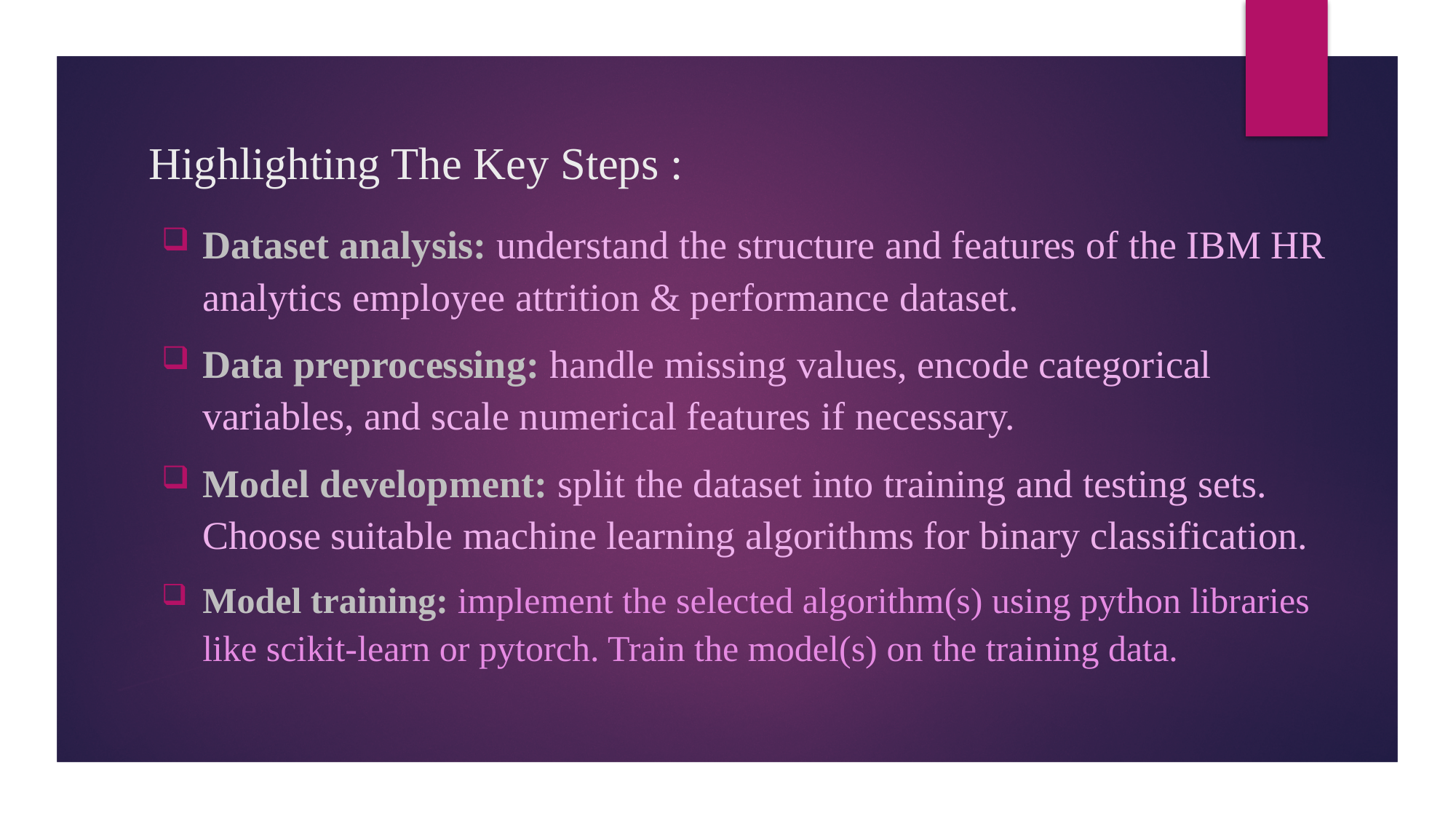

# Highlighting The Key Steps :
Dataset analysis: understand the structure and features of the IBM HR analytics employee attrition & performance dataset.
Data preprocessing: handle missing values, encode categorical variables, and scale numerical features if necessary.
Model development: split the dataset into training and testing sets. Choose suitable machine learning algorithms for binary classification.
Model training: implement the selected algorithm(s) using python libraries like scikit-learn or pytorch. Train the model(s) on the training data.